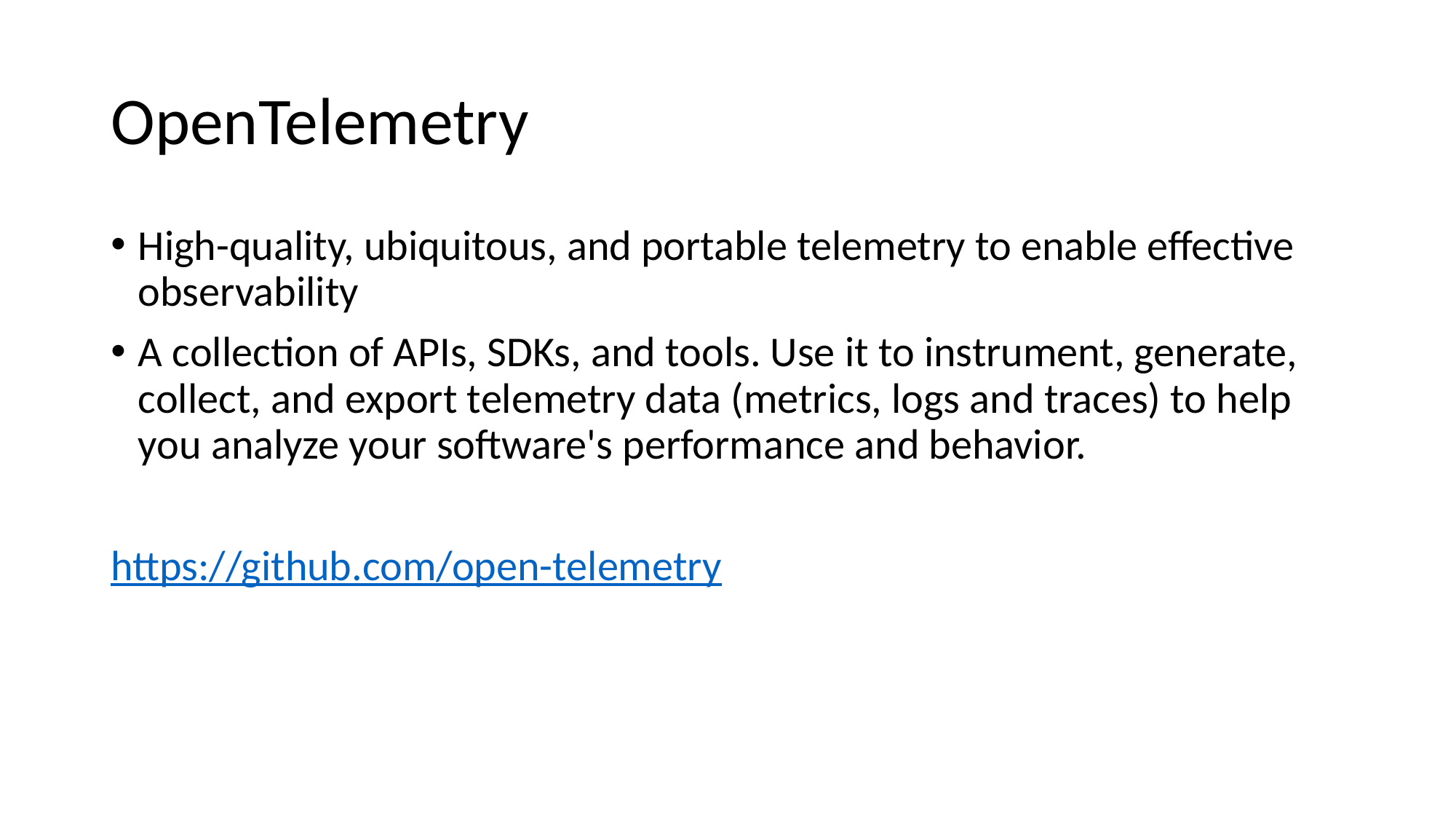

# OpenTelemetry
High-quality, ubiquitous, and portable telemetry to enable effective observability
A collection of APIs, SDKs, and tools. Use it to instrument, generate, collect, and export telemetry data (metrics, logs and traces) to help you analyze your software's performance and behavior.

https://github.com/open-telemetry